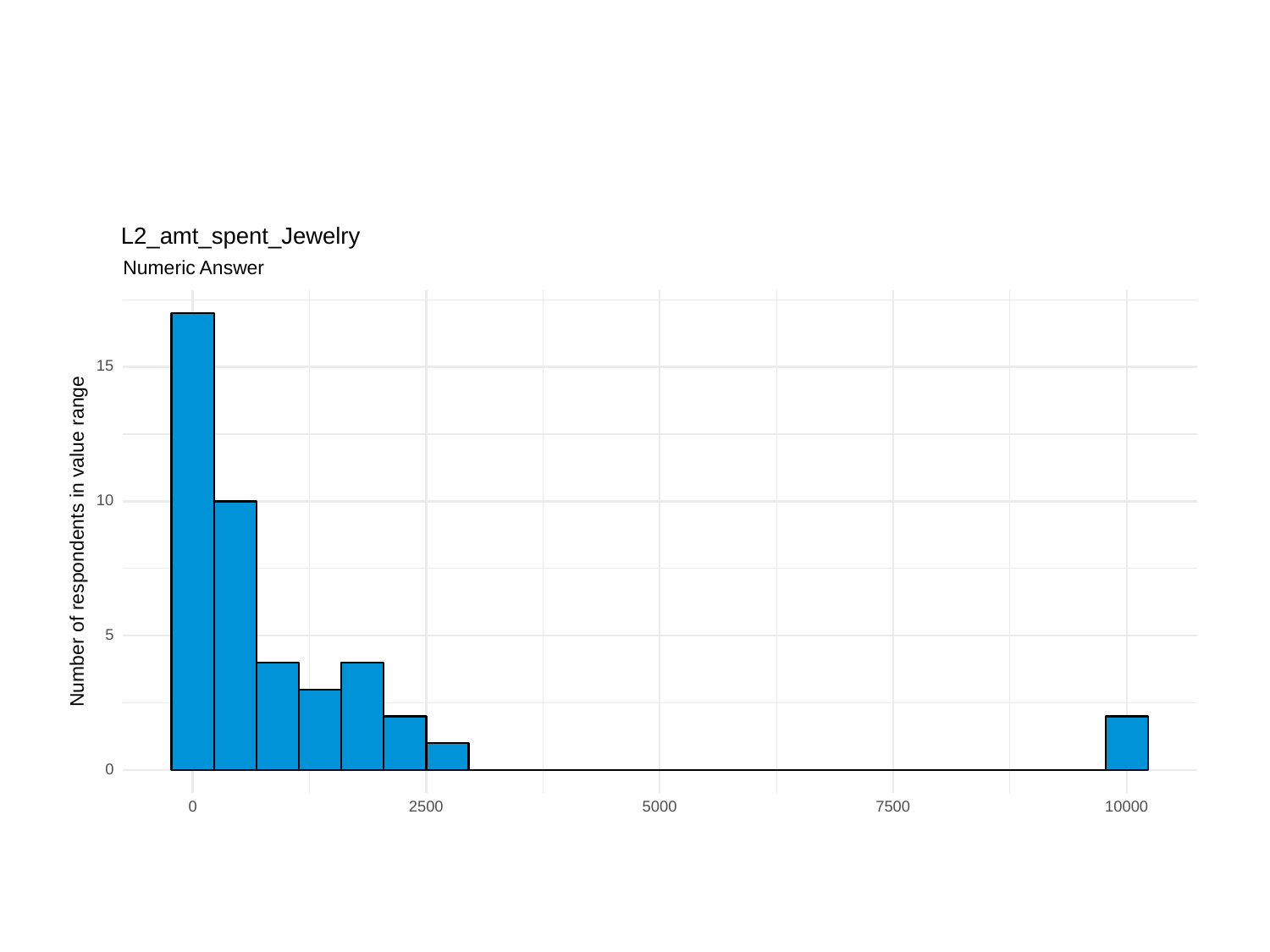

L2_amt_spent_Jewelry
Numeric Answer

15

10

Number of respondents in value range

5

0

0
2500
5000
7500
10000